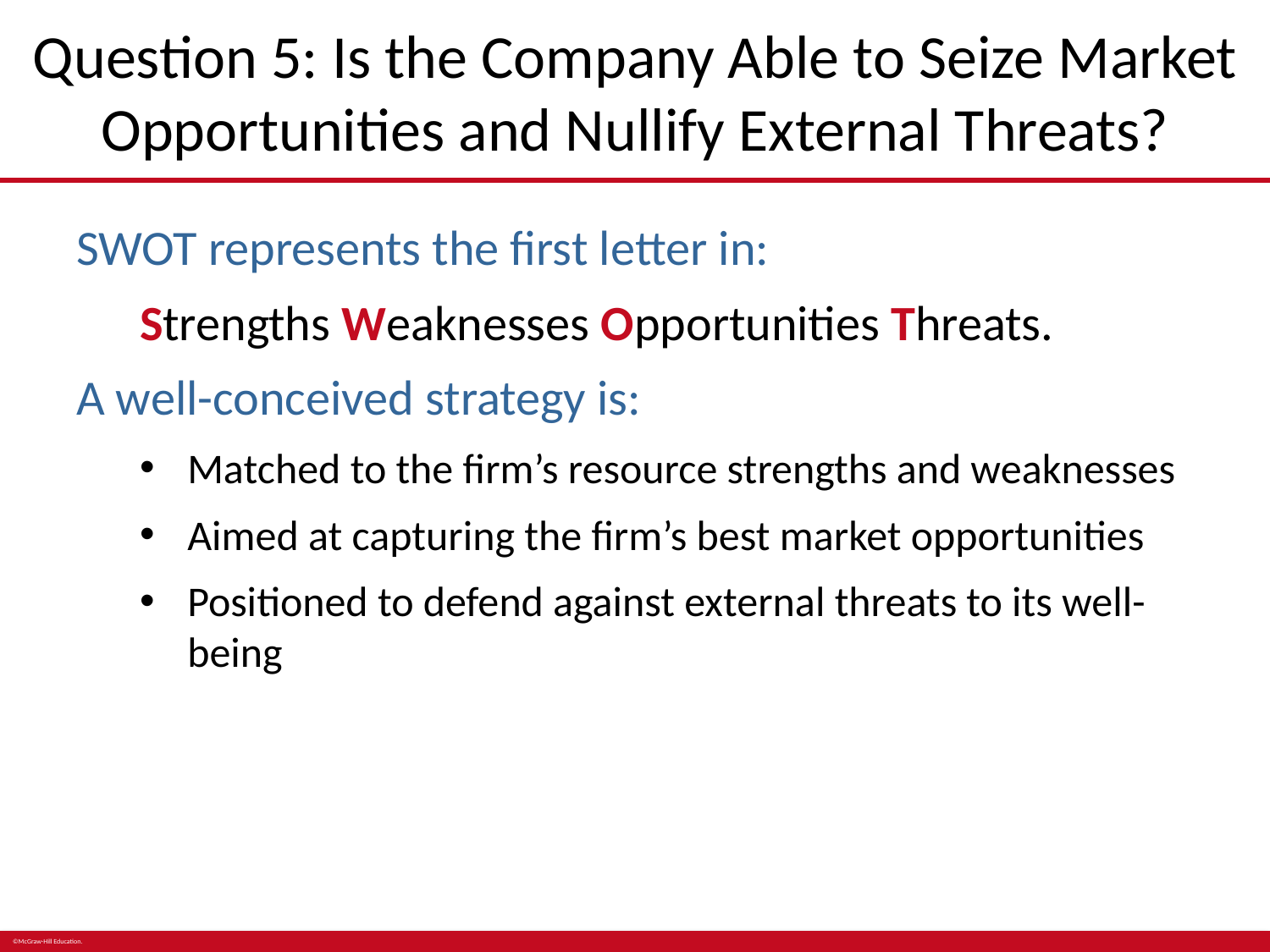

# Question 5: Is the Company Able to Seize Market Opportunities and Nullify External Threats?
SWOT represents the first letter in:
Strengths Weaknesses Opportunities Threats.
A well-conceived strategy is:
Matched to the firm’s resource strengths and weaknesses
Aimed at capturing the firm’s best market opportunities
Positioned to defend against external threats to its well-being